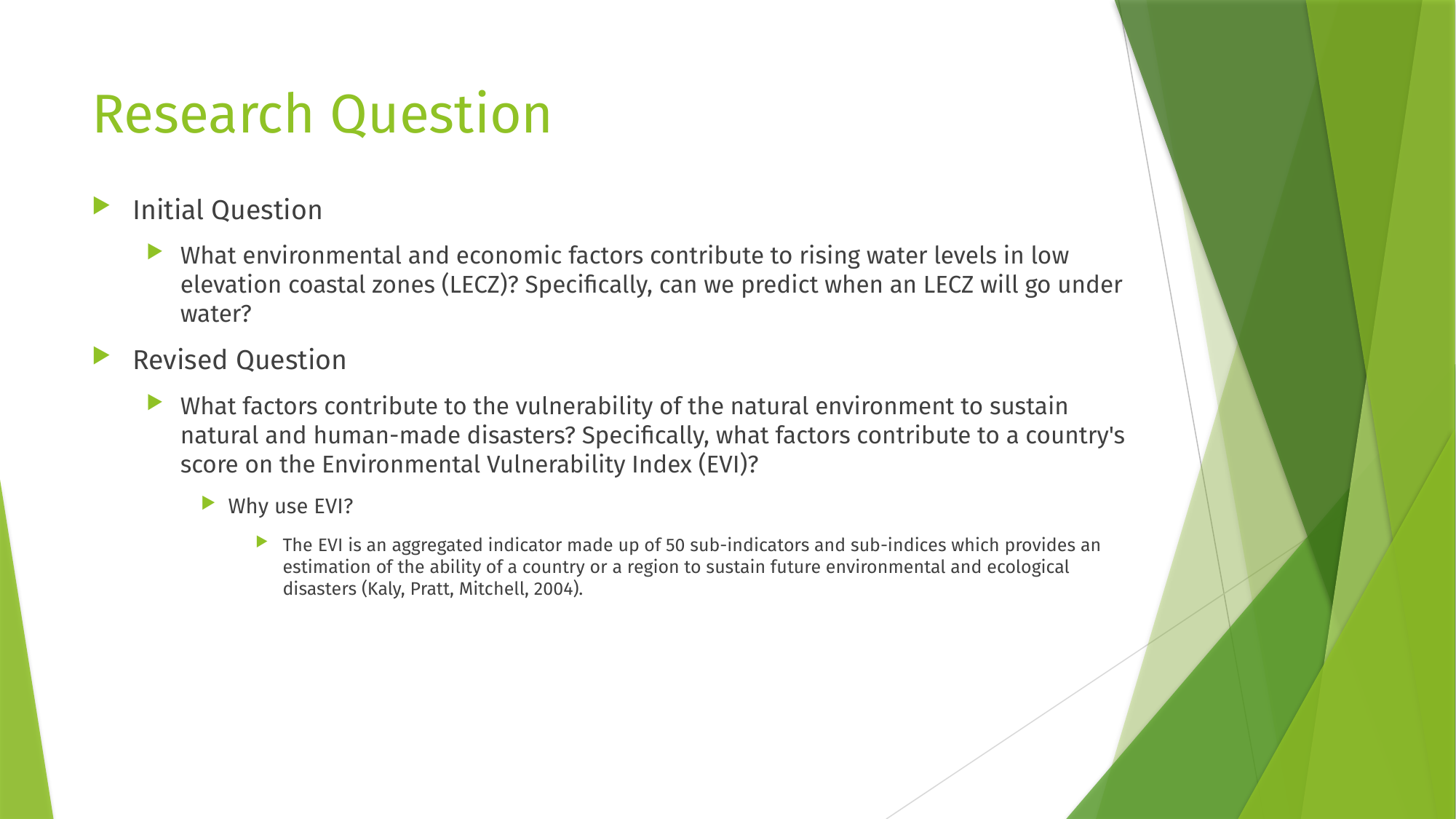

# Research Question
Initial Question
What environmental and economic factors contribute to rising water levels in low elevation coastal zones (LECZ)? Specifically, can we predict when an LECZ will go under water?
Revised Question
What factors contribute to the vulnerability of the natural environment to sustain natural and human-made disasters? Specifically, what factors contribute to a country's score on the Environmental Vulnerability Index (EVI)?
Why use EVI?
The EVI is an aggregated indicator made up of 50 sub-indicators and sub-indices which provides an estimation of the ability of a country or a region to sustain future environmental and ecological disasters (Kaly, Pratt, Mitchell, 2004).